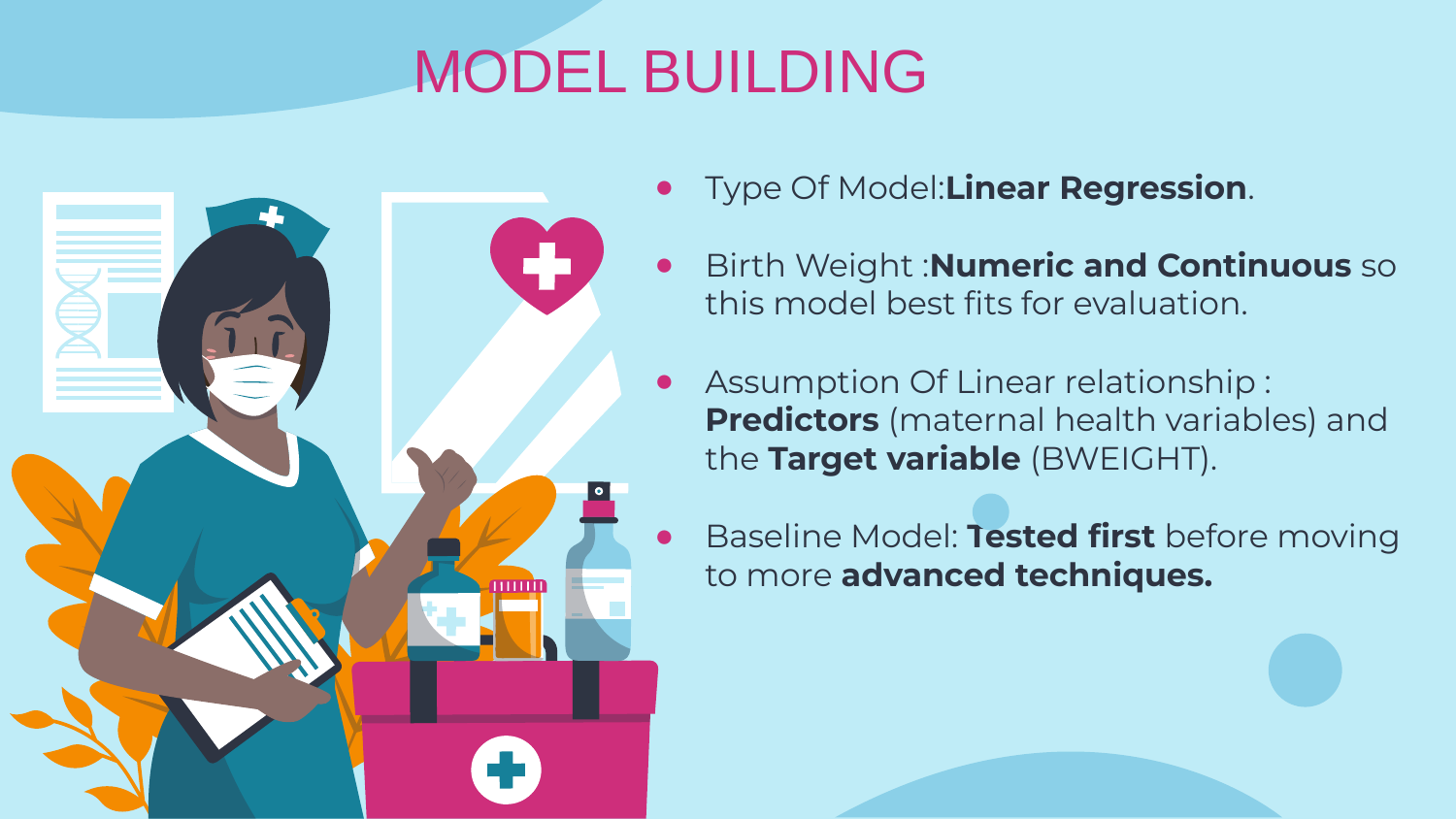

# MODEL BUILDING
Type Of Model:Linear Regression.

Birth Weight :Numeric and Continuous so this model best fits for evaluation.

Assumption Of Linear relationship :  Predictors (maternal health variables) and the Target variable (BWEIGHT).

Baseline Model: Tested first before moving to more advanced techniques.